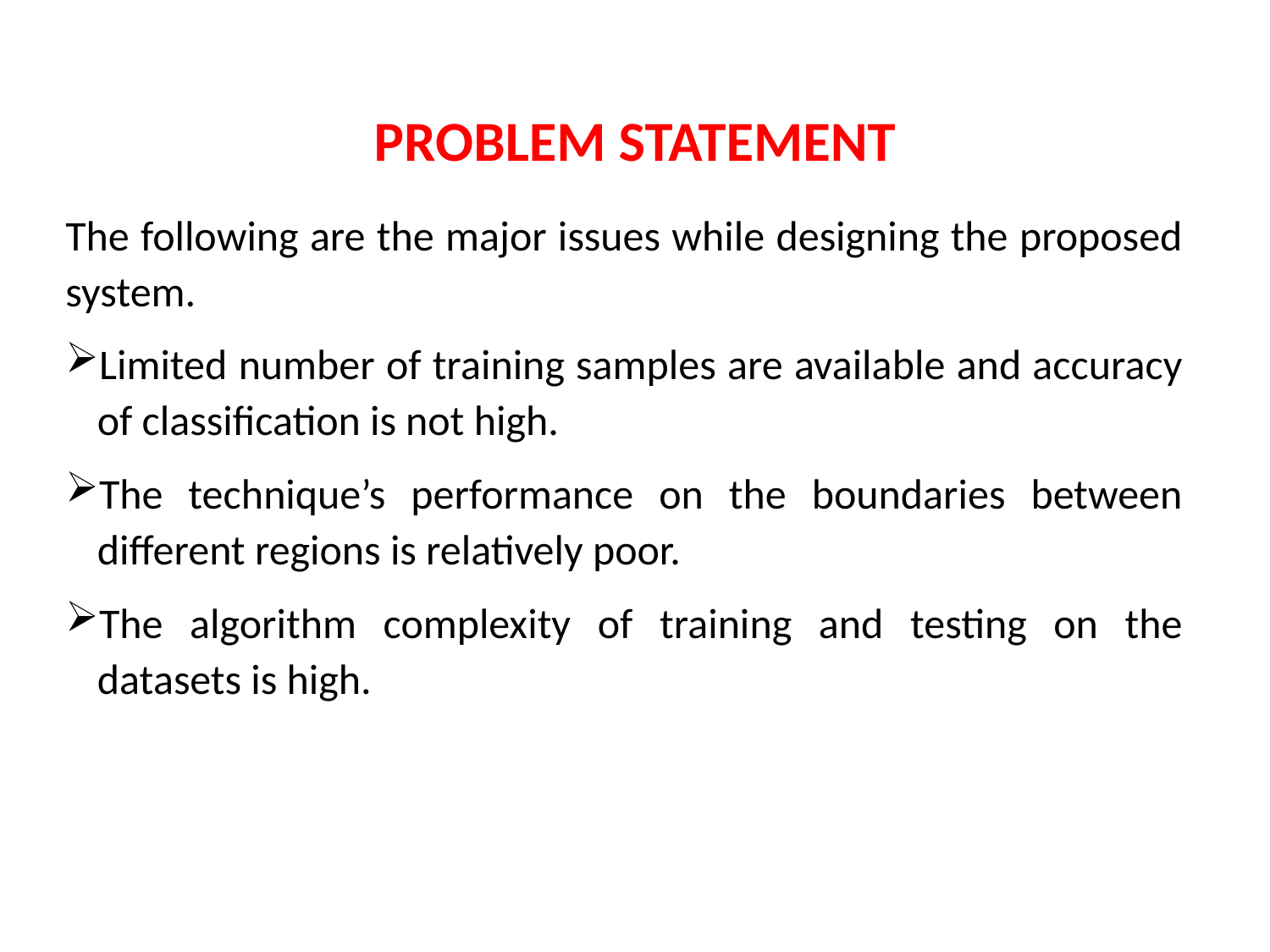

# PROBLEM STATEMENT
The following are the major issues while designing the proposed system.
Limited number of training samples are available and accuracy of classification is not high.
The technique’s performance on the boundaries between different regions is relatively poor.
The algorithm complexity of training and testing on the datasets is high.